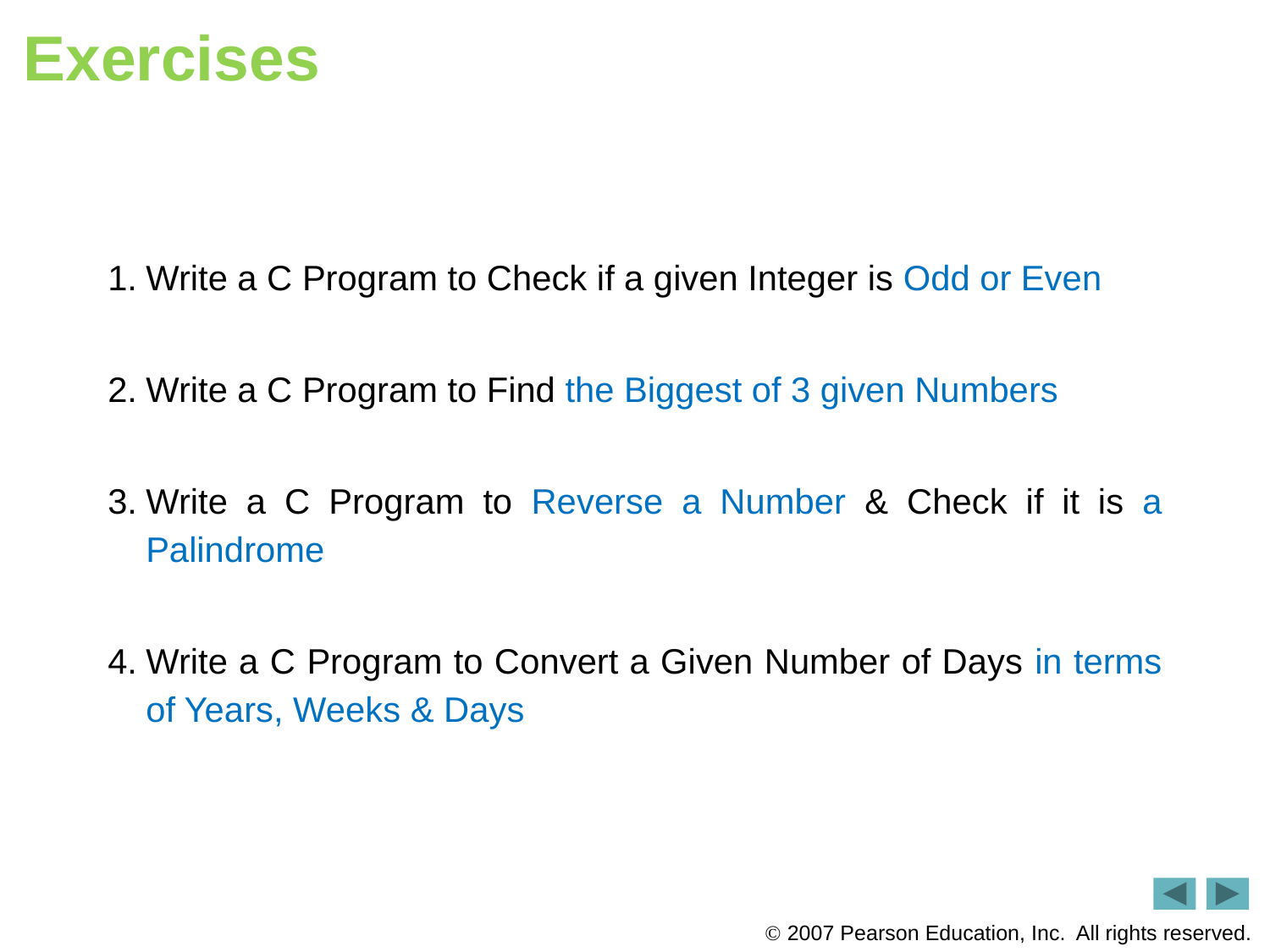

# Exercises
Write a C Program to Check if a given Integer is Odd or Even
Write a C Program to Find the Biggest of 3 given Numbers
Write a C Program to Reverse a Number & Check if it is a Palindrome
Write a C Program to Convert a Given Number of Days in terms of Years, Weeks & Days